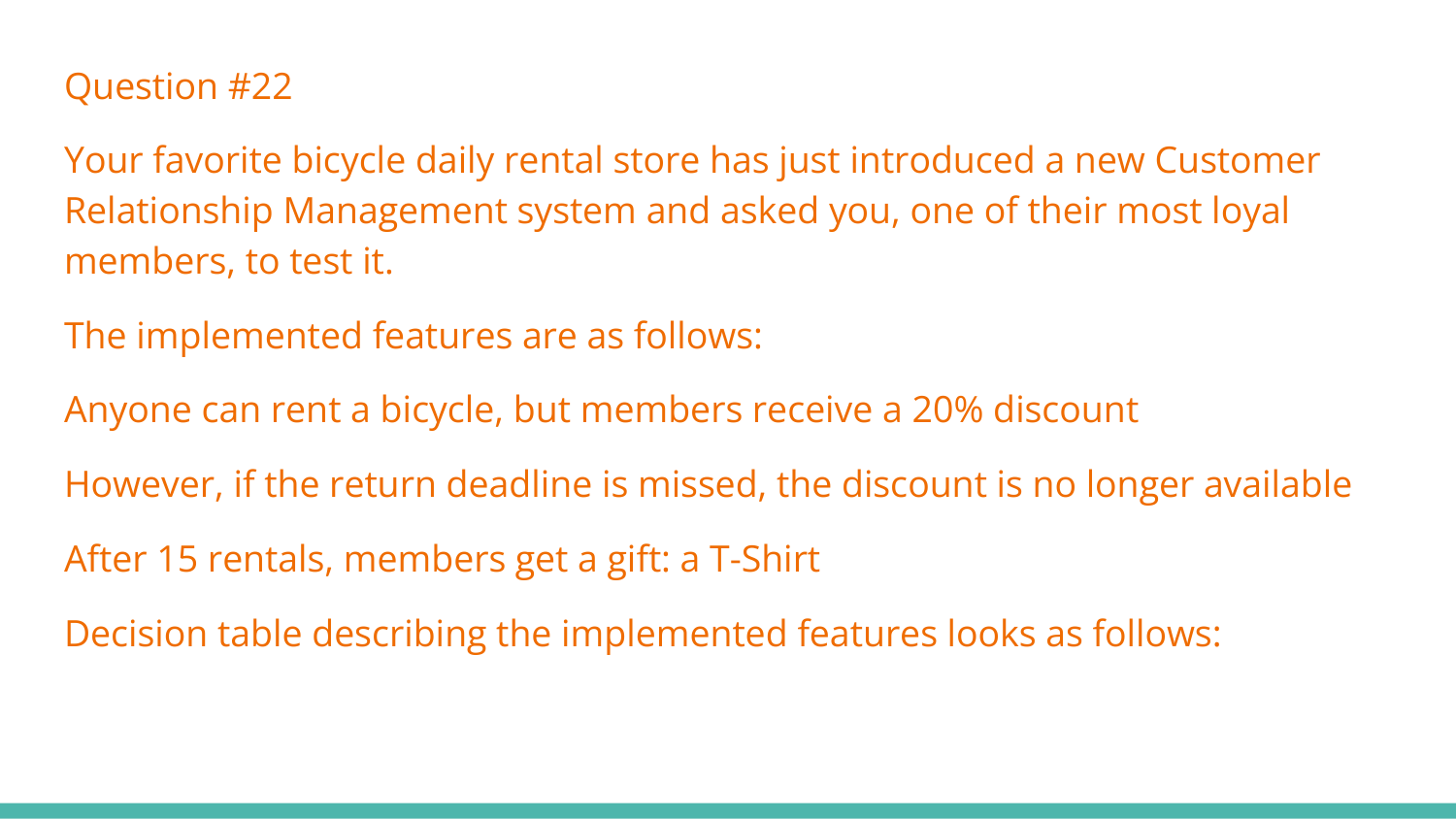

Question #22
Your favorite bicycle daily rental store has just introduced a new Customer Relationship Management system and asked you, one of their most loyal members, to test it.
The implemented features are as follows:
Anyone can rent a bicycle, but members receive a 20% discount
However, if the return deadline is missed, the discount is no longer available
After 15 rentals, members get a gift: a T-Shirt
Decision table describing the implemented features looks as follows: